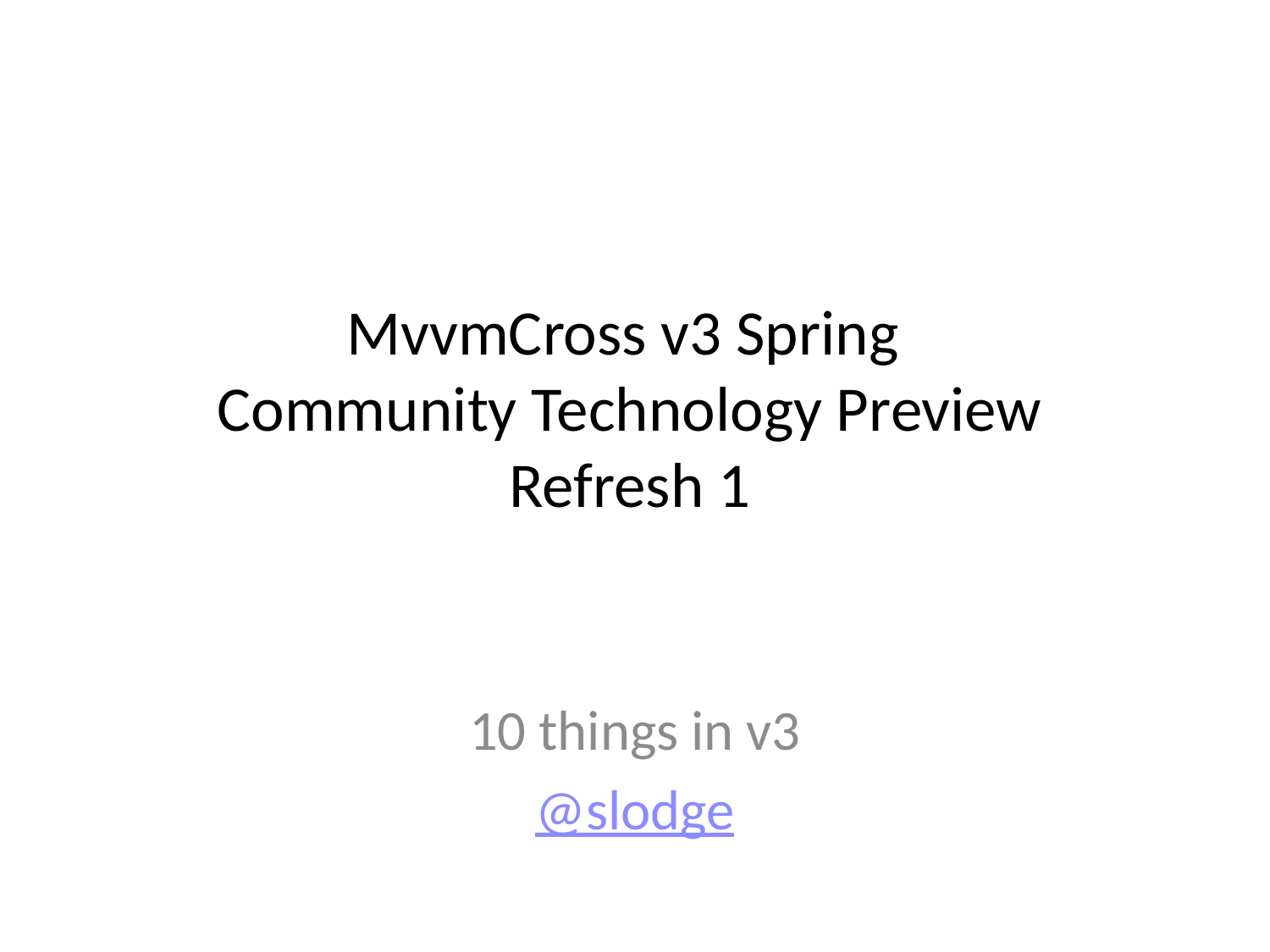

MvvmCross v3 Spring
Community Technology Preview
Refresh 1
10 things in v3
@slodge